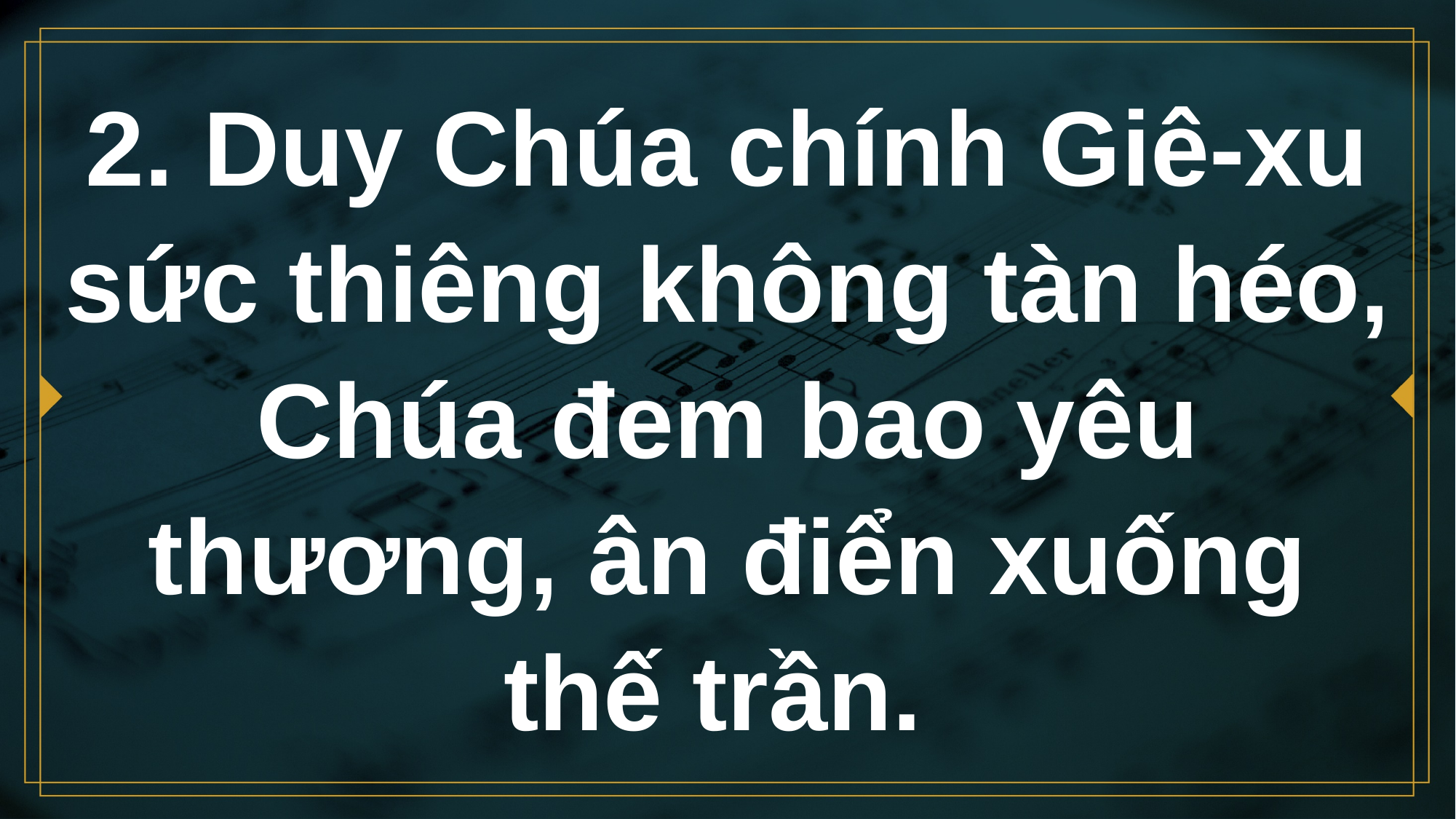

# 2. Duy Chúa chính Giê-xu sức thiêng không tàn héo, Chúa đem bao yêu thương, ân điển xuống thế trần.